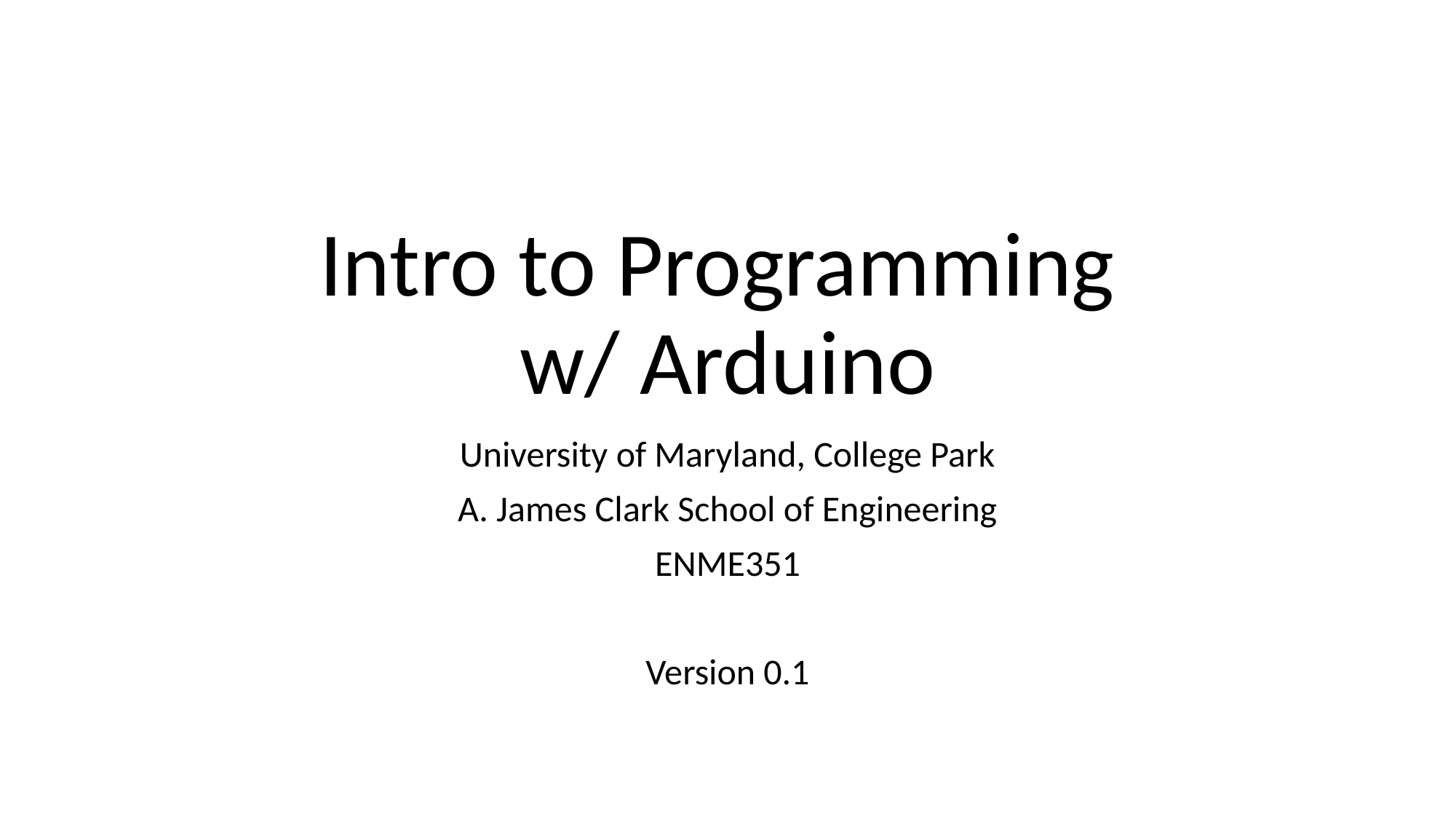

# Intro to Programming w/ Arduino
University of Maryland, College Park
A. James Clark School of Engineering
ENME351

Version 0.1